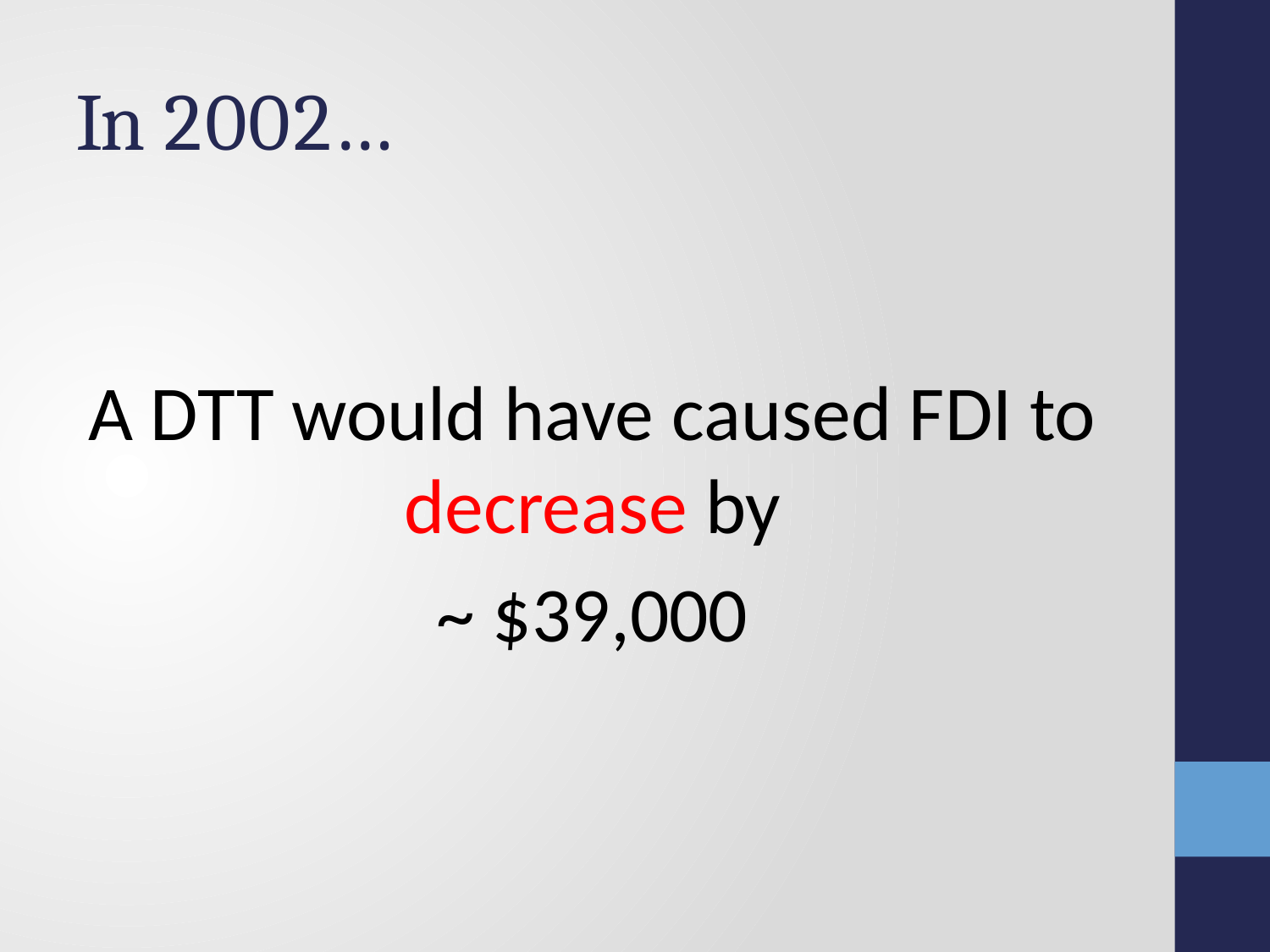

# In 2002…
A DTT would have caused FDI to decrease by
~ $39,000